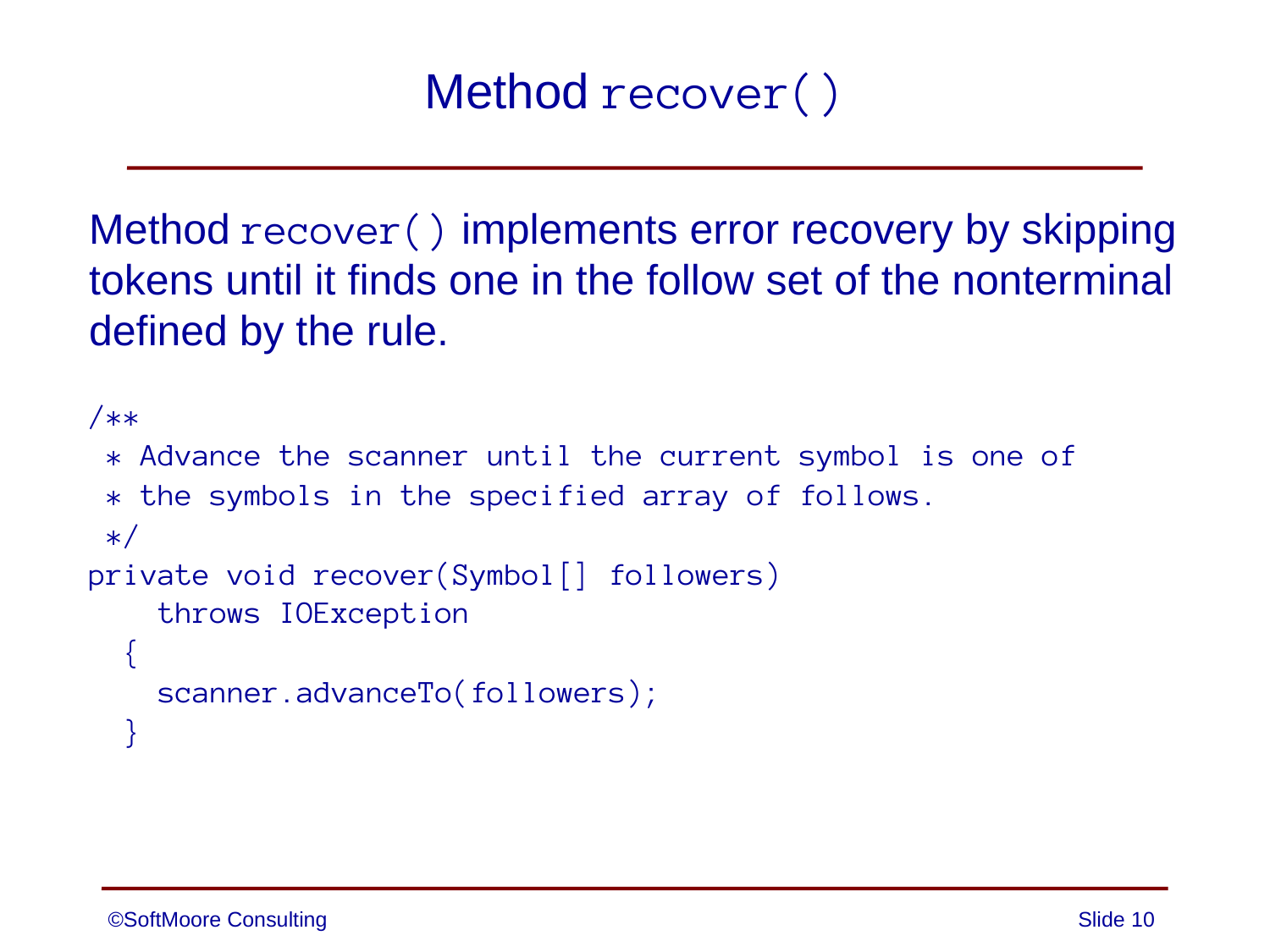

# Method recover()
Method recover() implements error recovery by skipping tokens until it finds one in the follow set of the nonterminal defined by the rule.

/**
 * Advance the scanner until the current symbol is one of
 * the symbols in the specified array of follows.
 */
private void recover(Symbol[] followers)
    throws IOException
  {
    scanner.advanceTo(followers);
  }

©SoftMoore Consulting
Slide 10